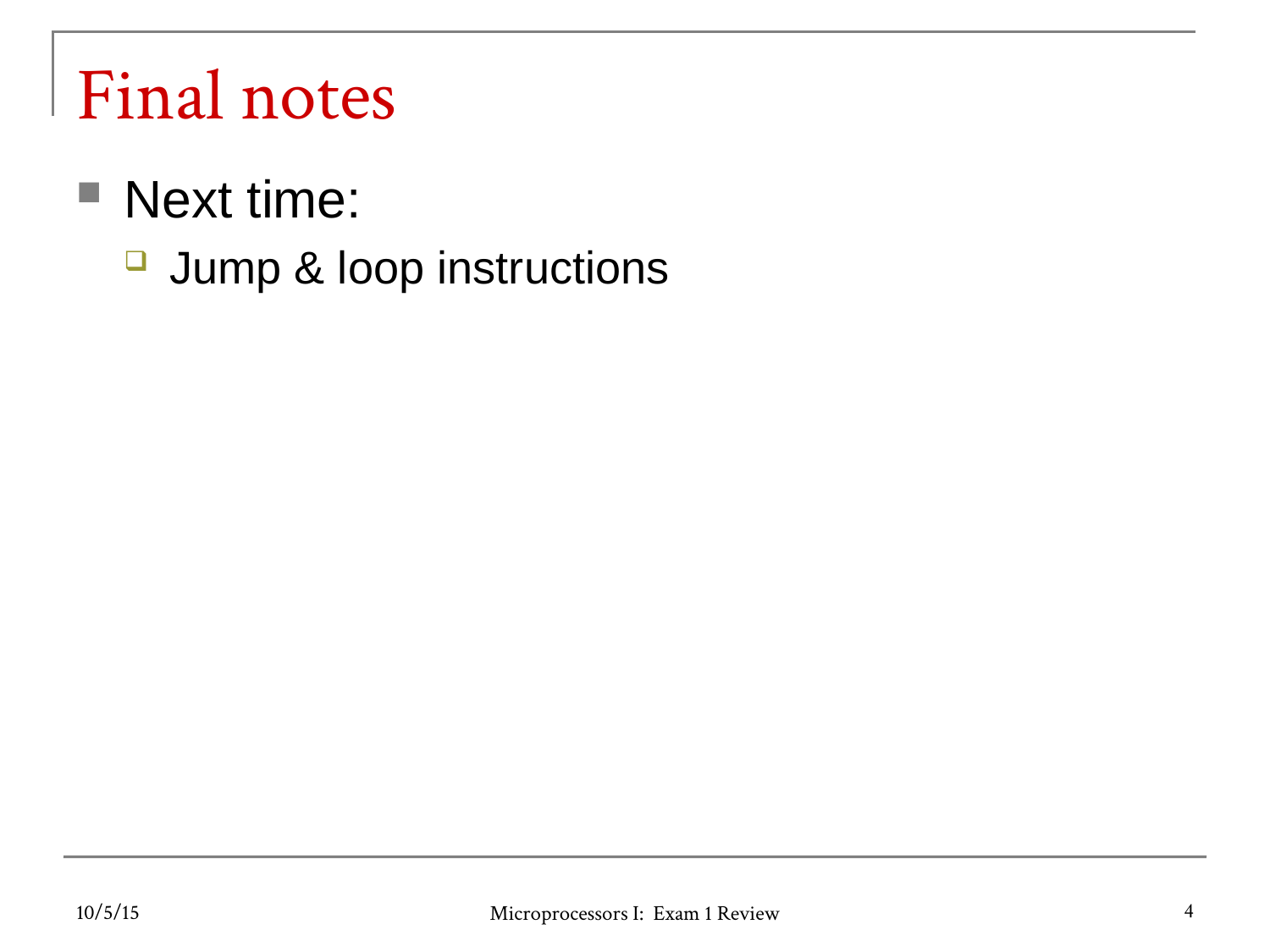

# Final notes
Next time:
Jump & loop instructions
10/5/15
4
Microprocessors I:  Exam 1 Review